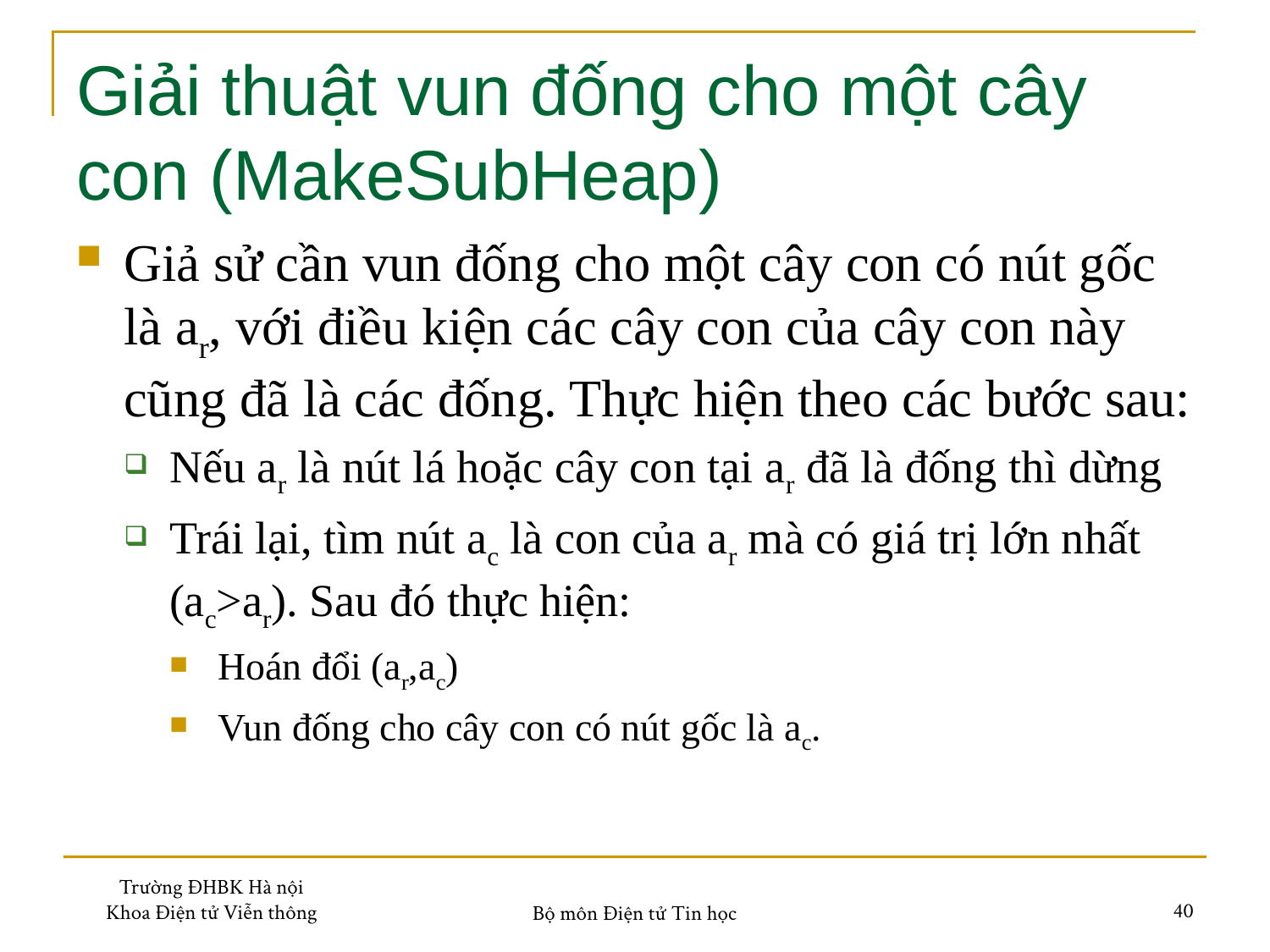

# Giải thuật vun đống cho một cây con (MakeSubHeap)
Giả sử cần vun đống cho một cây con có nút gốc là ar, với điều kiện các cây con của cây con này cũng đã là các đống. Thực hiện theo các bước sau:
Nếu ar là nút lá hoặc cây con tại ar đã là đống thì dừng
Trái lại, tìm nút ac là con của ar mà có giá trị lớn nhất (ac>ar). Sau đó thực hiện:
Hoán đổi (ar,ac)
Vun đống cho cây con có nút gốc là ac.
Trường ĐHBK Hà nội
Khoa Điện tử Viễn thông
40
Bộ môn Điện tử Tin học